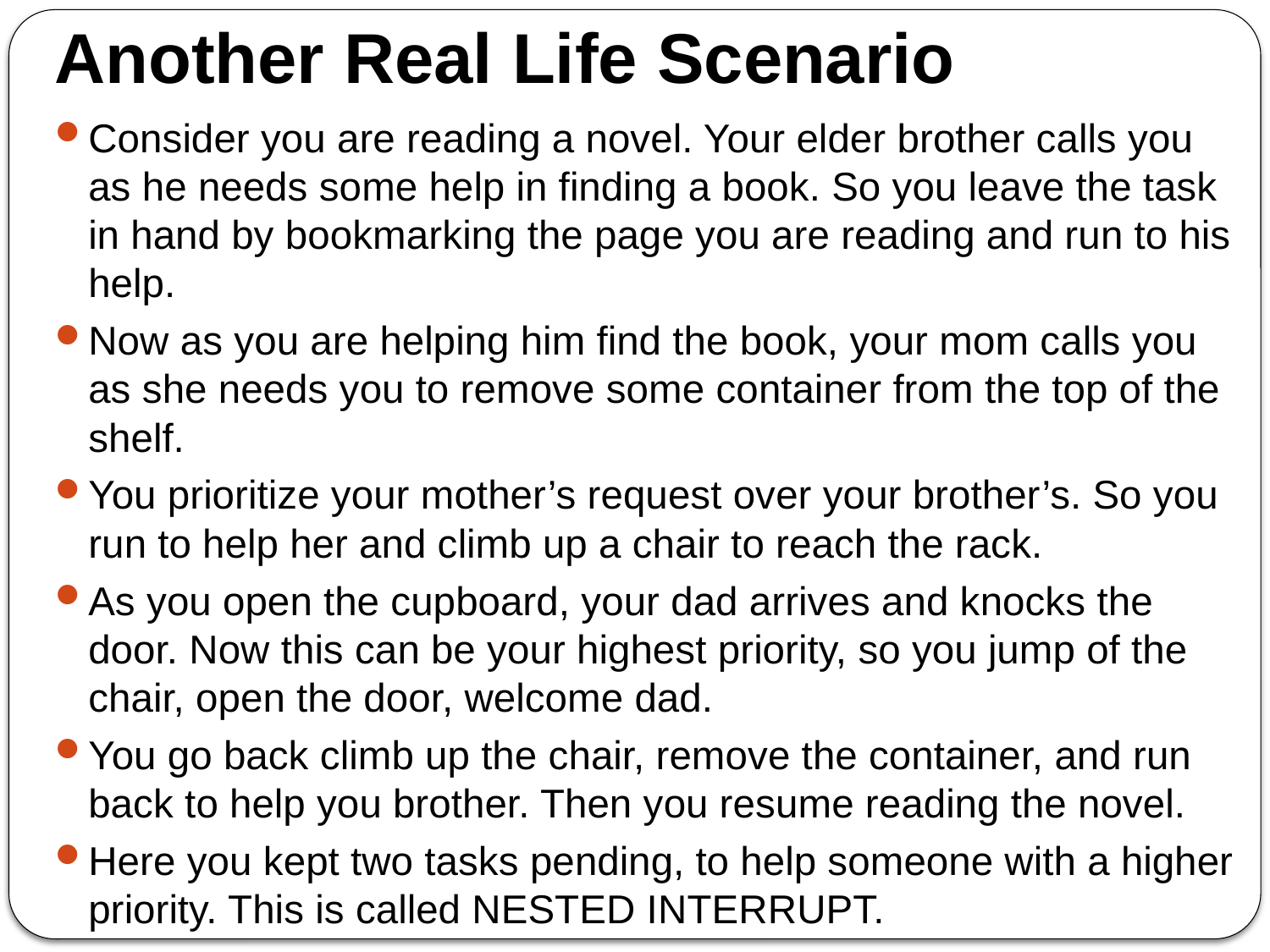

# Another Real Life Scenario
Consider you are reading a novel. Your elder brother calls you as he needs some help in finding a book. So you leave the task in hand by bookmarking the page you are reading and run to his help.
Now as you are helping him find the book, your mom calls you as she needs you to remove some container from the top of the shelf.
You prioritize your mother’s request over your brother’s. So you run to help her and climb up a chair to reach the rack.
As you open the cupboard, your dad arrives and knocks the door. Now this can be your highest priority, so you jump of the chair, open the door, welcome dad.
You go back climb up the chair, remove the container, and run back to help you brother. Then you resume reading the novel.
Here you kept two tasks pending, to help someone with a higher priority. This is called NESTED INTERRUPT.